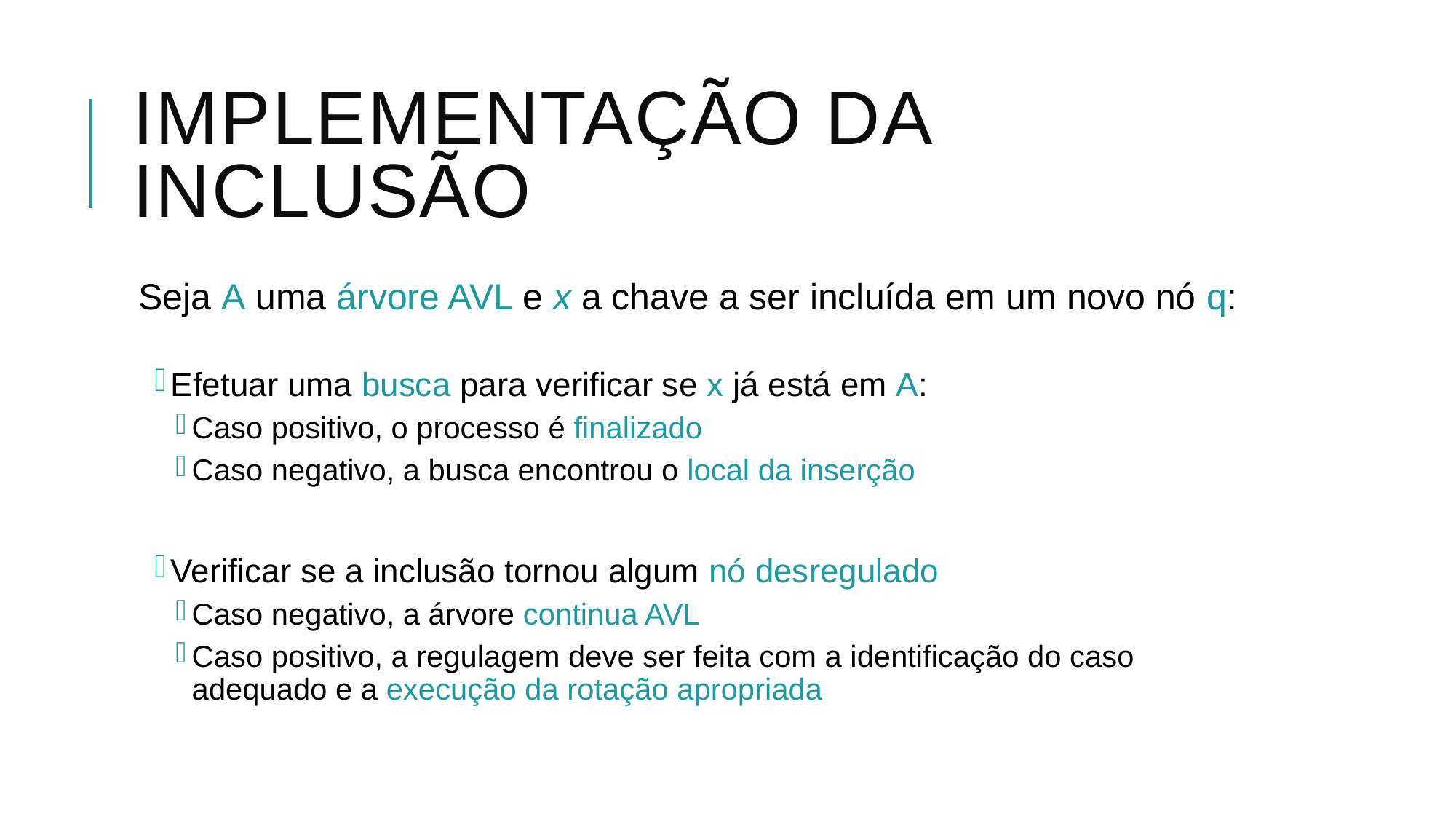

# Implementação da Inclusão
Seja A uma árvore AVL e x a chave a ser incluída em um novo nó q:
Efetuar uma busca para verificar se x já está em A:
Caso positivo, o processo é finalizado
Caso negativo, a busca encontrou o local da inserção

Verificar se a inclusão tornou algum nó desregulado
Caso negativo, a árvore continua AVL
Caso positivo, a regulagem deve ser feita com a identificação do caso adequado e a execução da rotação apropriada